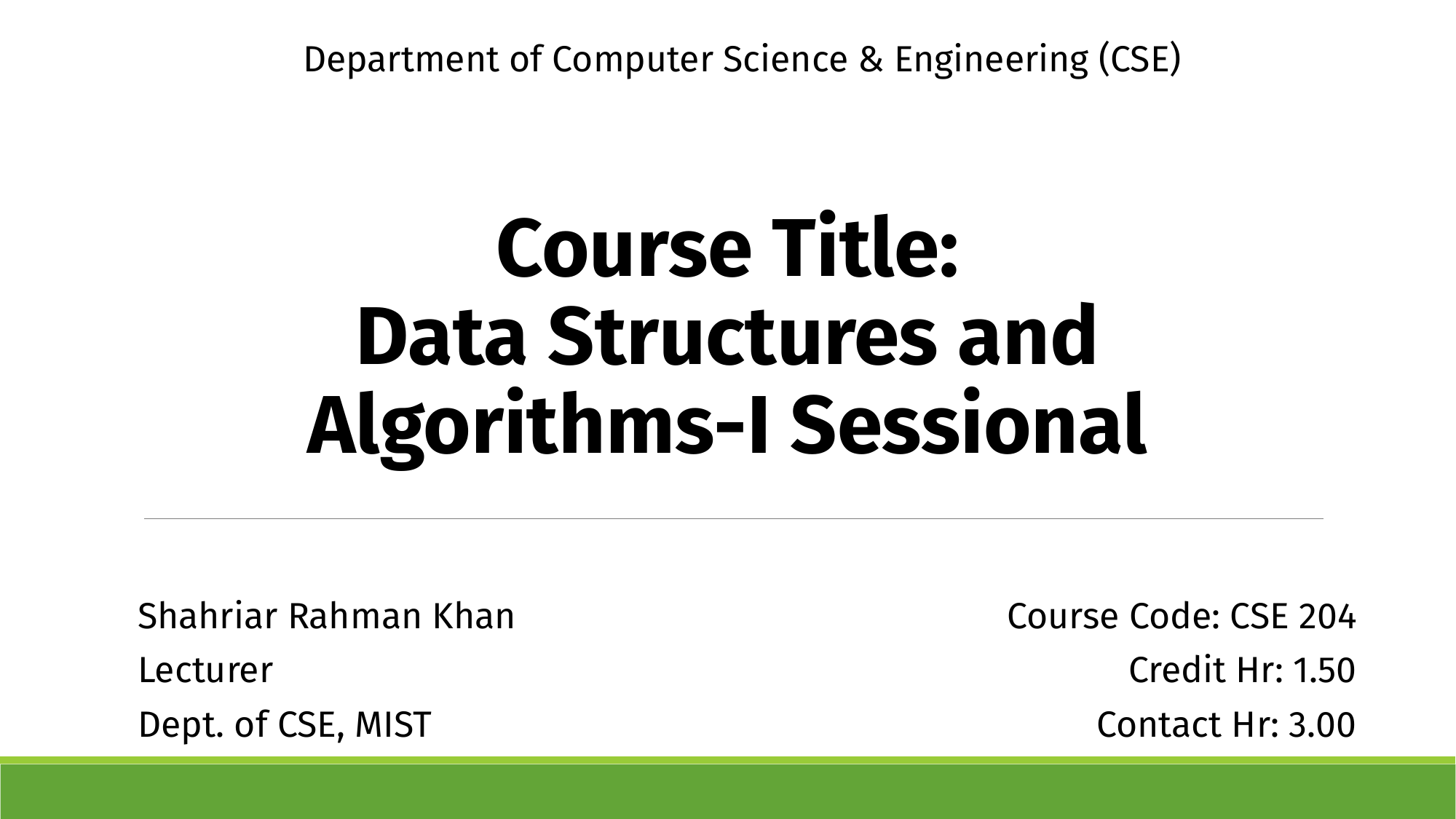

Department of Computer Science & Engineering (CSE)
Course Title:
Data Structures and Algorithms-I Sessional
Shahriar Rahman Khan
Lecturer
Dept. of CSE, MIST
Course Code: CSE 204
Credit Hr: 1.50
Contact Hr: 3.00